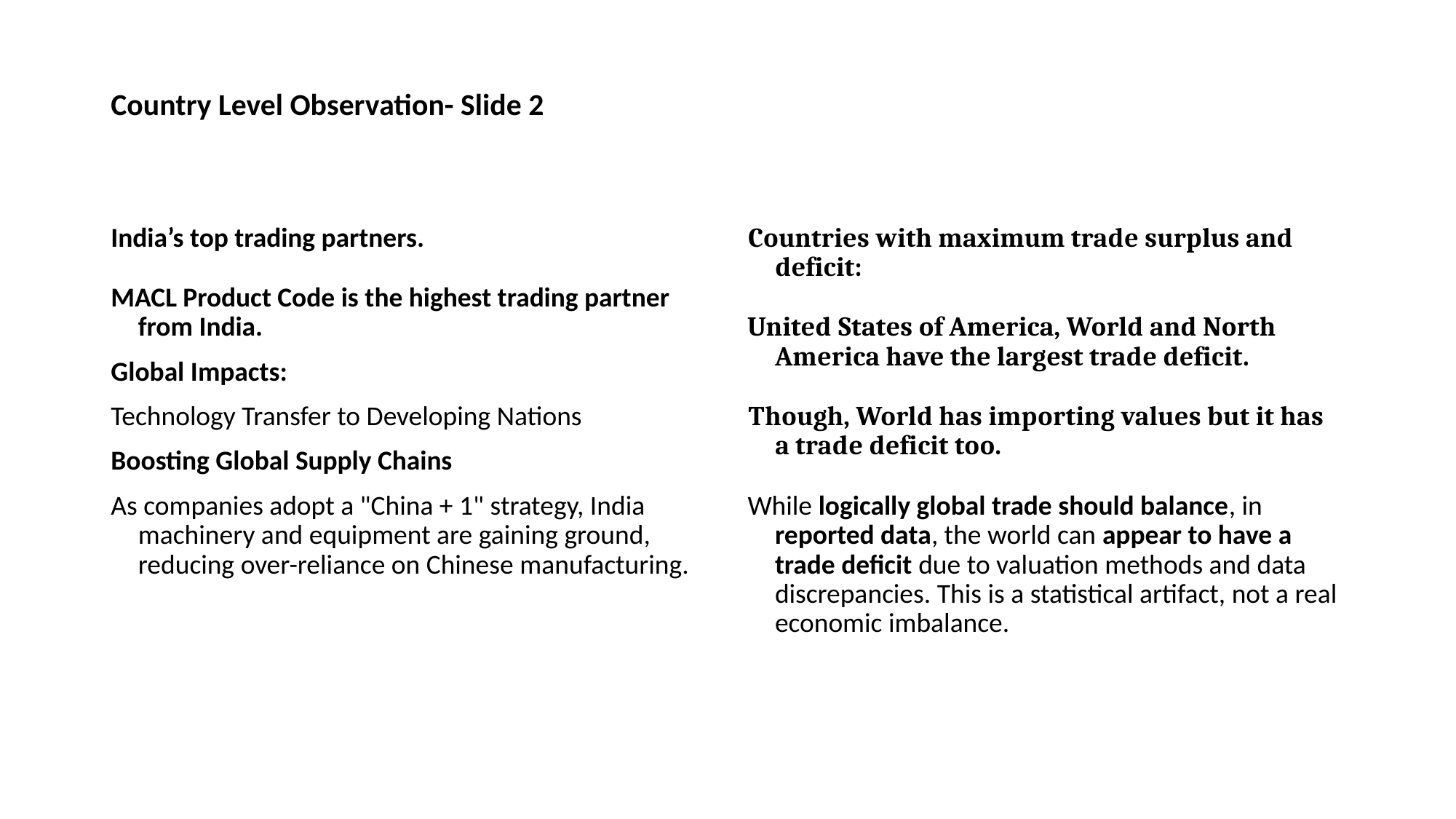

# Country Level Observation- Slide 2
India’s top trading partners.
MACL Product Code is the highest trading partner from India.
Global Impacts:
Technology Transfer to Developing Nations
Boosting Global Supply Chains
As companies adopt a "China + 1" strategy, India machinery and equipment are gaining ground, reducing over-reliance on Chinese manufacturing.
Countries with maximum trade surplus and deficit:
United States of America, World and North America have the largest trade deficit.
Though, World has importing values but it has a trade deficit too.
While logically global trade should balance, in reported data, the world can appear to have a trade deficit due to valuation methods and data discrepancies. This is a statistical artifact, not a real economic imbalance.